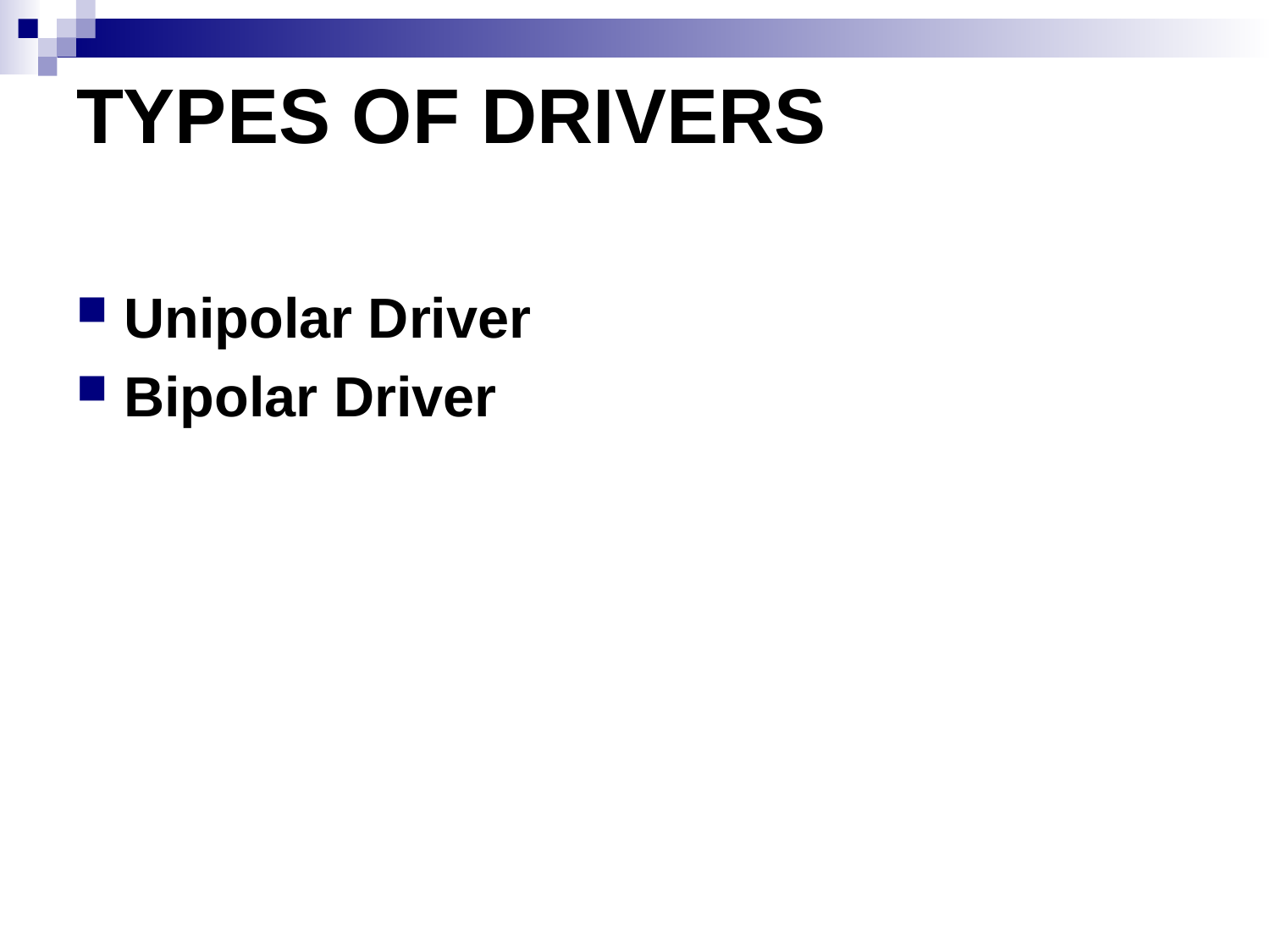

# TYPES OF DRIVERS
Unipolar Driver
Bipolar Driver